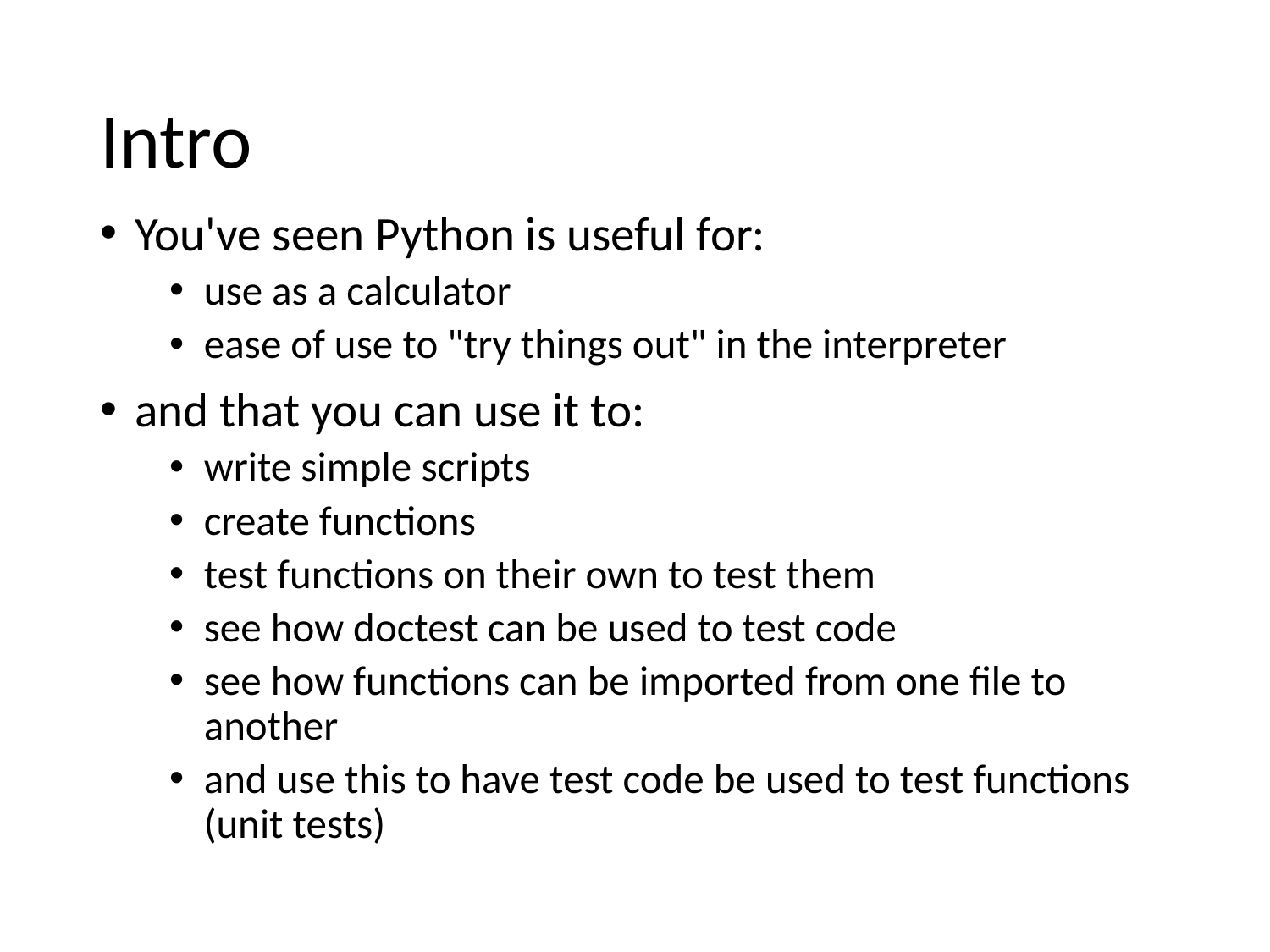

# Intro
You've seen Python is useful for:
use as a calculator
ease of use to "try things out" in the interpreter
and that you can use it to:
write simple scripts
create functions
test functions on their own to test them
see how doctest can be used to test code
see how functions can be imported from one file to another
and use this to have test code be used to test functions (unit tests)